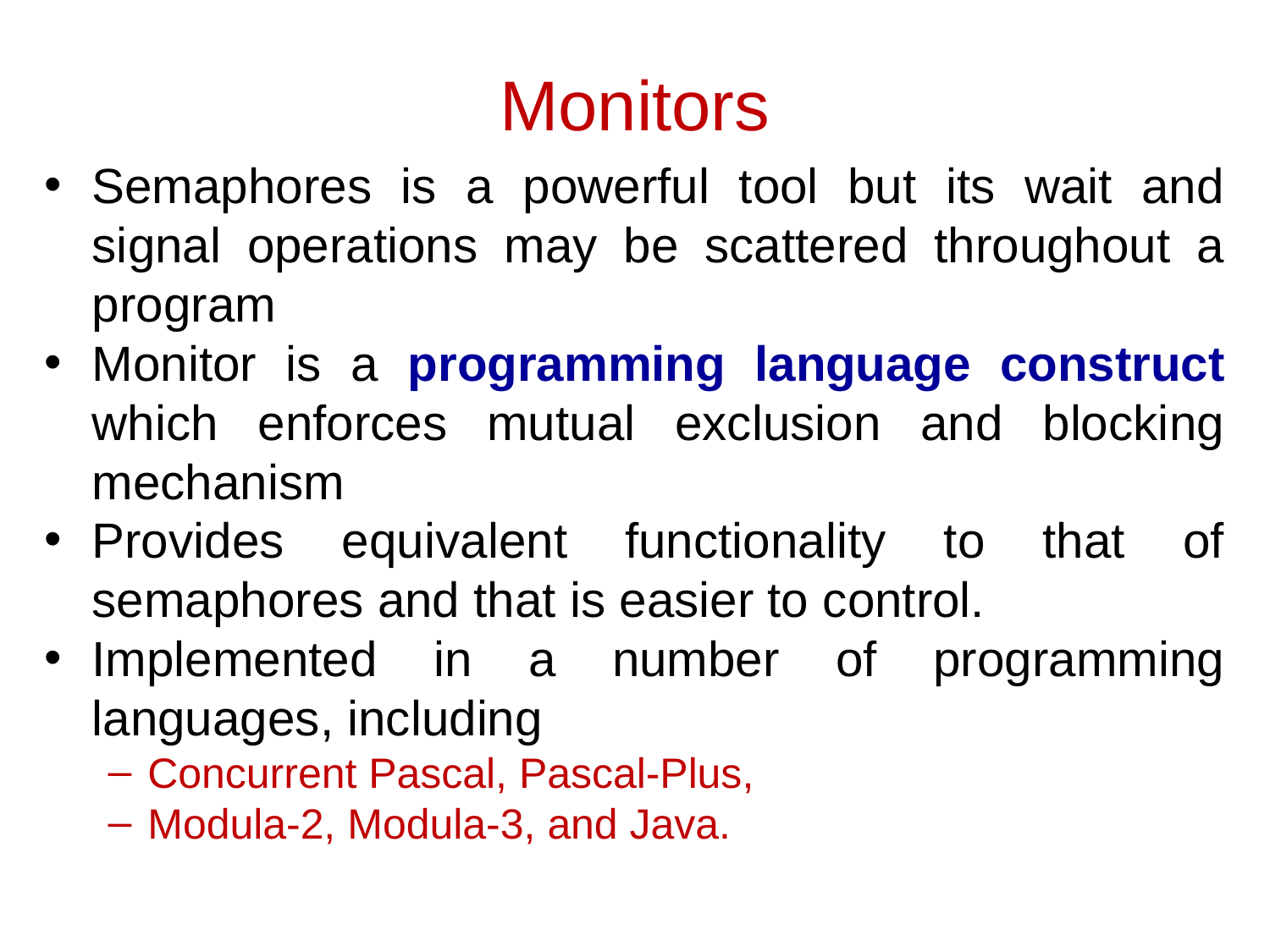

# Monitors
Semaphores is a powerful tool but its wait and signal operations may be scattered throughout a program
Monitor is a programming language construct which enforces mutual exclusion and blocking mechanism
Provides equivalent functionality to that of semaphores and that is easier to control.
Implemented in a number of programming languages, including
Concurrent Pascal, Pascal-Plus,
Modula-2, Modula-3, and Java.